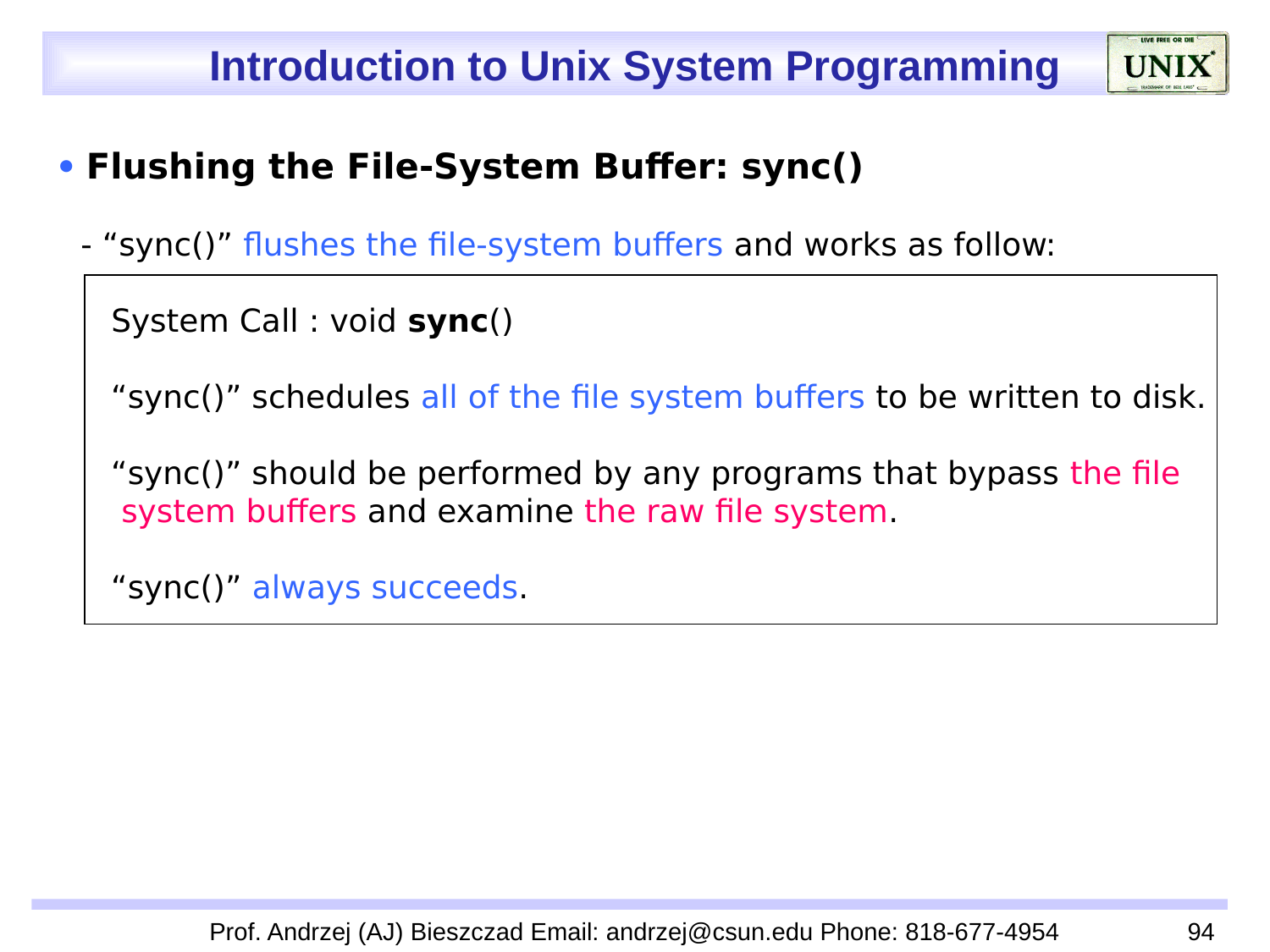

• Flushing the File-System Buffer: sync()

  - “sync()” flushes the file-system buffers and works as follow:

     System Call : void sync()

     “sync()” schedules all of the file system buffers to be written to disk.

     “sync()” should be performed by any programs that bypass the file
      system buffers and examine the raw file system.

     “sync()” always succeeds.

Prof. Andrzej (AJ) Bieszczad Email: andrzej@csun.edu Phone: 818-677-4954
94